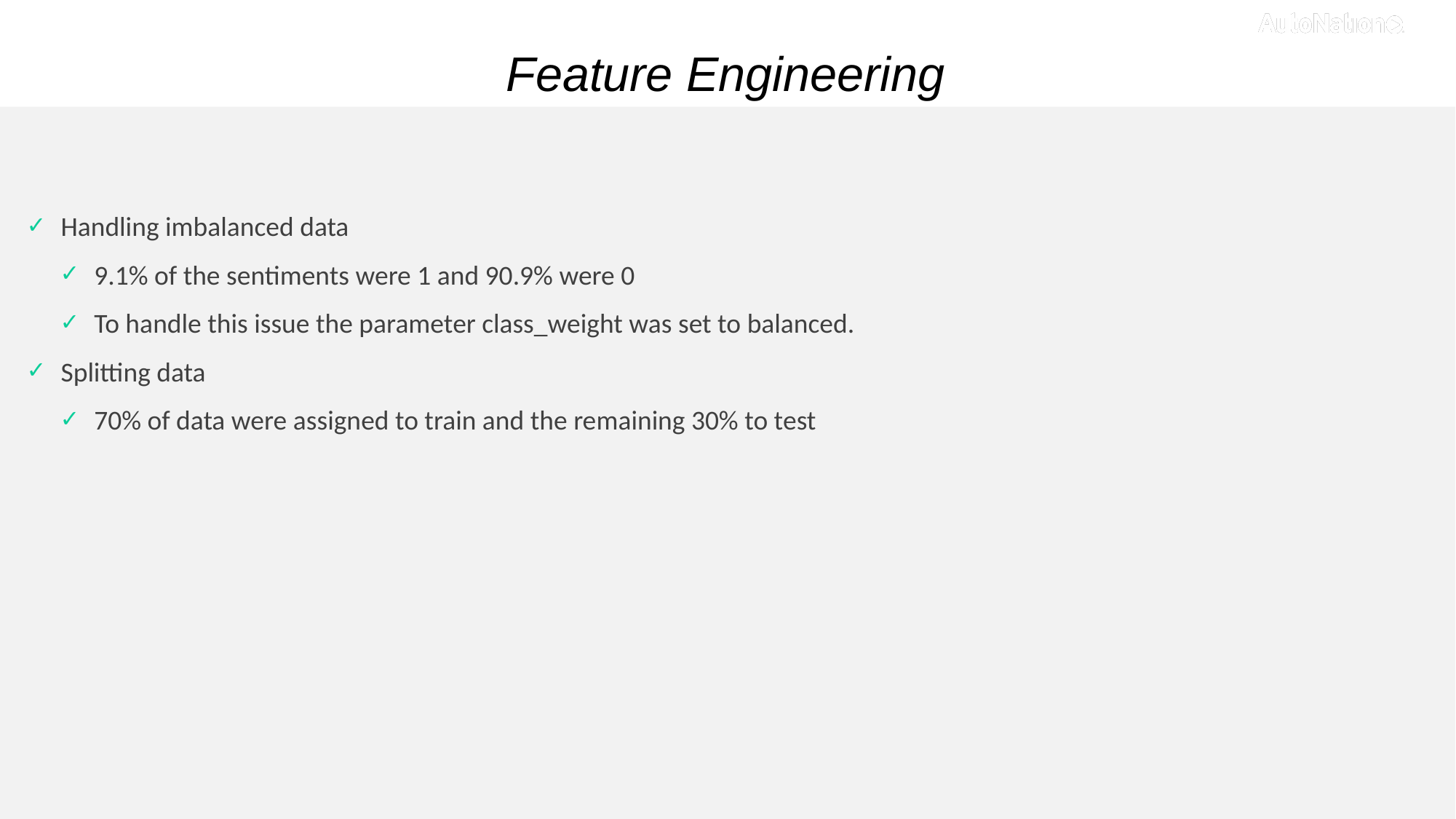

Feature Engineering

Handling imbalanced data
9.1% of the sentiments were 1 and 90.9% were 0
To handle this issue the parameter class_weight was set to balanced.
Splitting data
70% of data were assigned to train and the remaining 30% to test

Handling imbalanced data
8.5% of authorization attempt were accepted and 11.5% were declined
Downsampling technique were used to downsample majority (accepted) class to balance the data
# accepted attempt = # declined attempt = 93396.
Upsampling the minority (declined) class were used to balance the data. But it had the same result as downsampling at the end.
Splitting data
80% of data were assigned to train and the remaining 20% to test
5